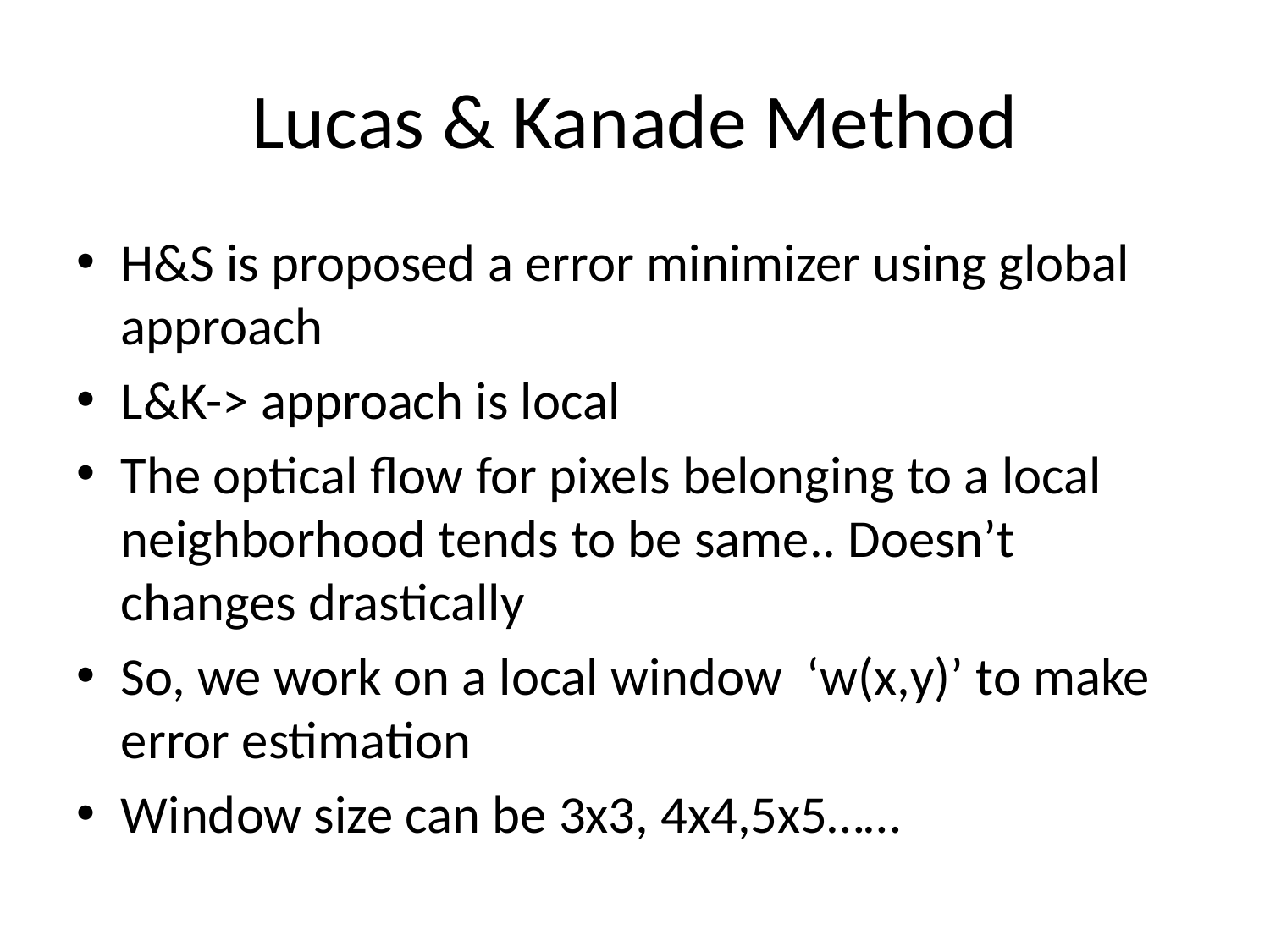

# Lucas & Kanade Method
H&S is proposed a error minimizer using global approach
L&K-> approach is local
The optical flow for pixels belonging to a local neighborhood tends to be same.. Doesn’t changes drastically
So, we work on a local window  ‘w(x,y)’ to make error estimation
Window size can be 3x3, 4x4,5x5……